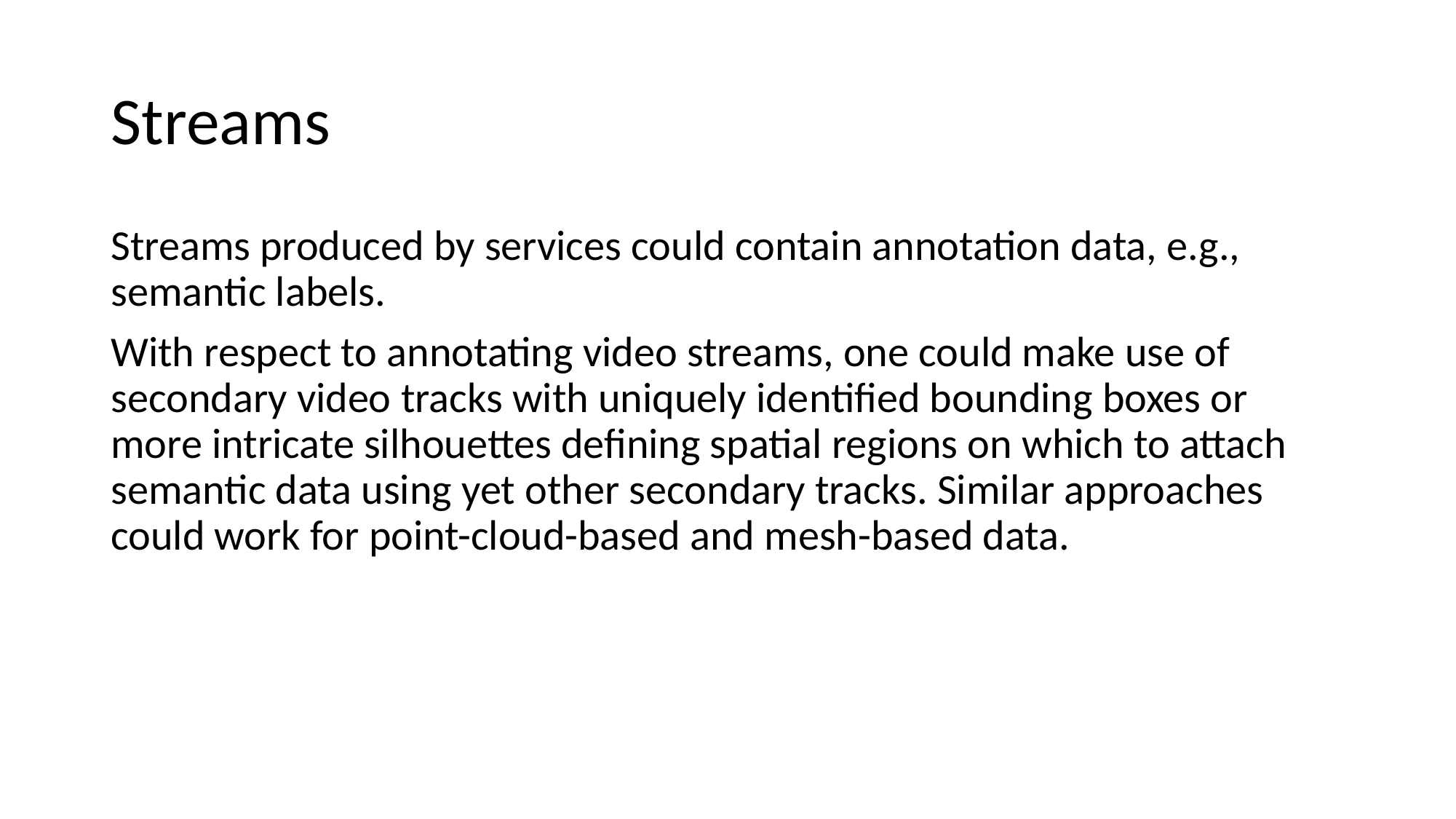

# Streams
Streams produced by services could contain annotation data, e.g., semantic labels.
With respect to annotating video streams, one could make use of secondary video tracks with uniquely identified bounding boxes or more intricate silhouettes defining spatial regions on which to attach semantic data using yet other secondary tracks. Similar approaches could work for point-cloud-based and mesh-based data.